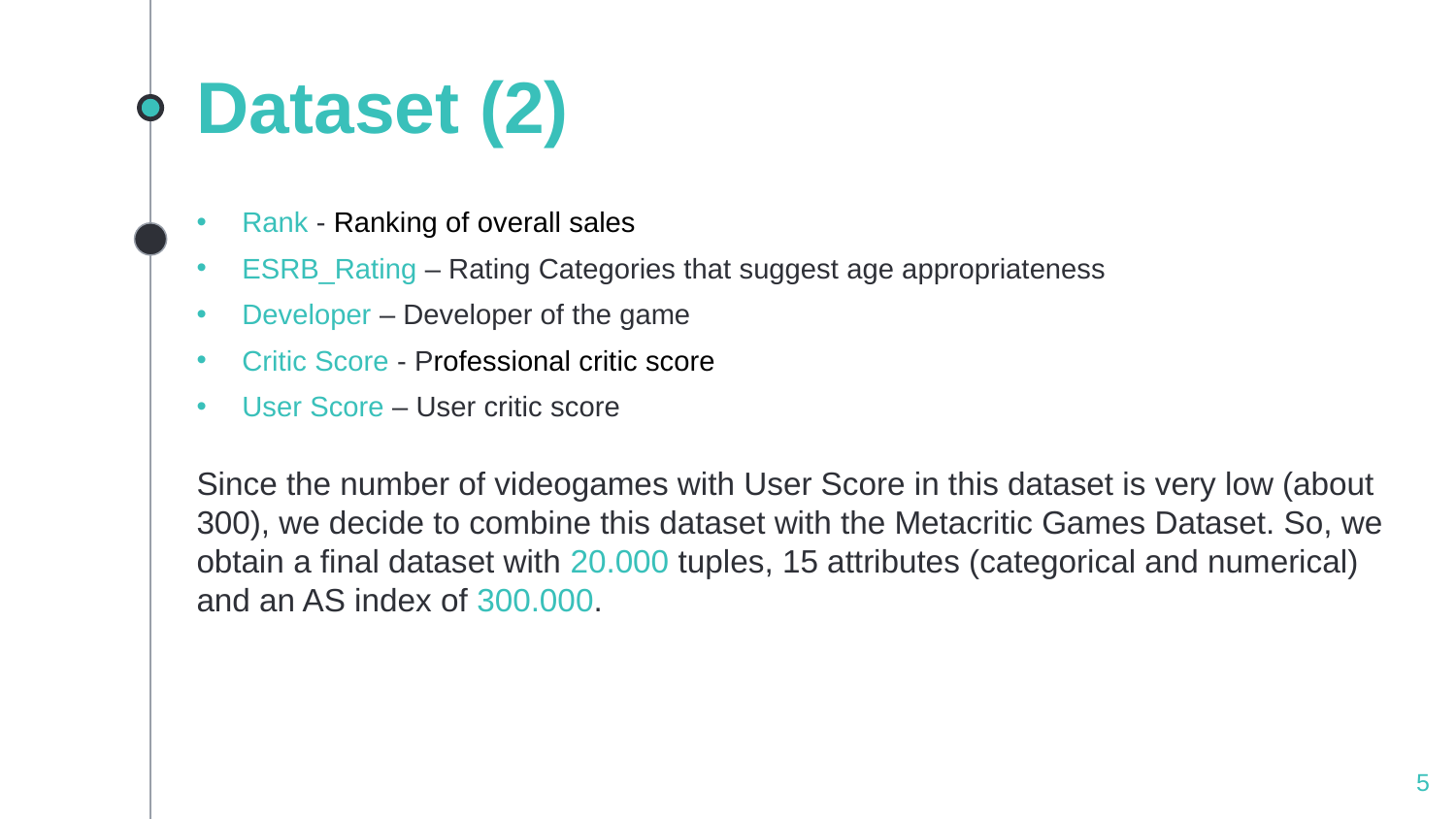

# Dataset (2)
Rank - Ranking of overall sales
ESRB_Rating – Rating Categories that suggest age appropriateness
Developer – Developer of the game
Critic Score - Professional critic score
User Score – User critic score
Since the number of videogames with User Score in this dataset is very low (about 300), we decide to combine this dataset with the Metacritic Games Dataset. So, we obtain a final dataset with 20.000 tuples, 15 attributes (categorical and numerical) and an AS index of 300.000.

5